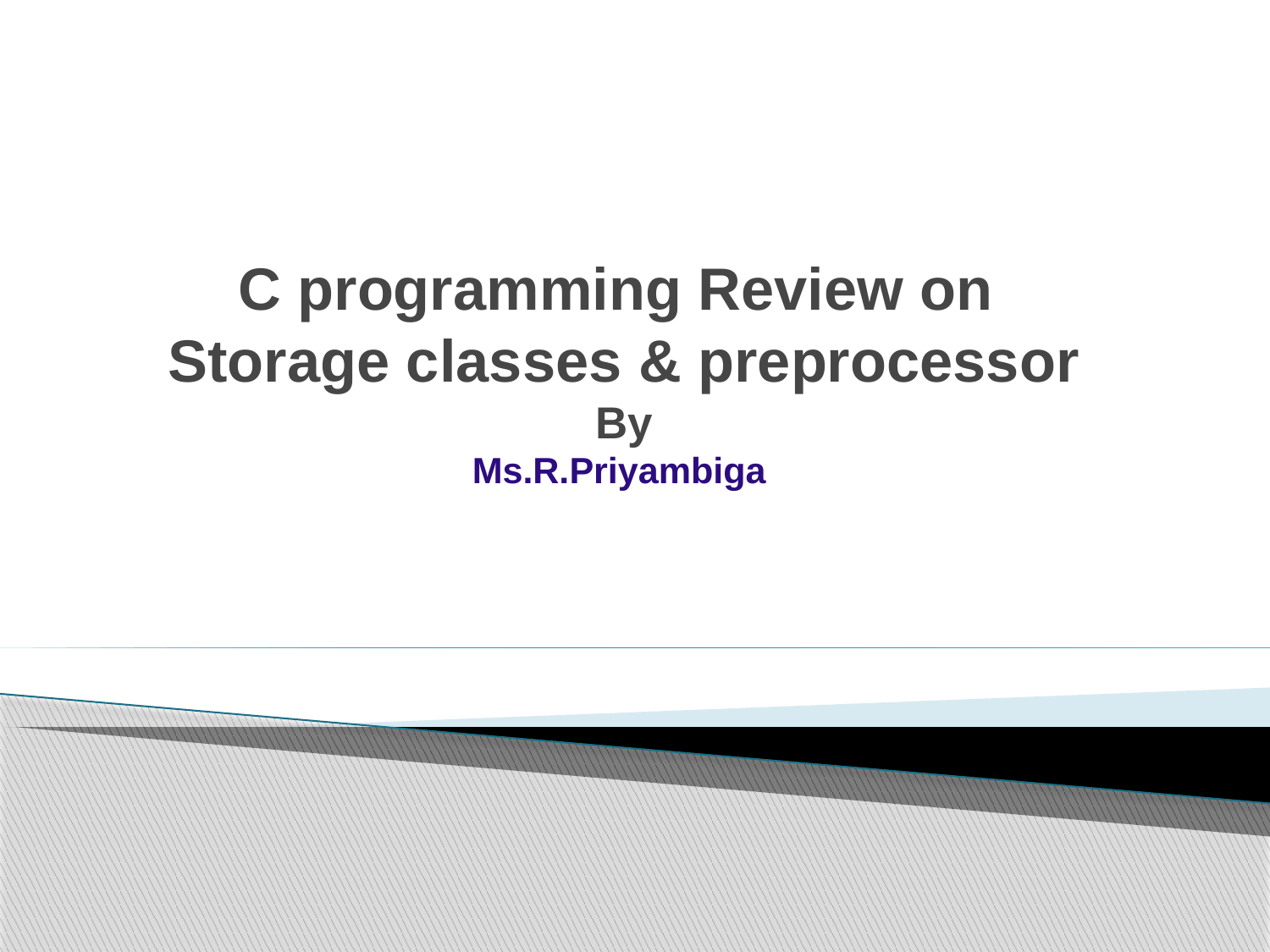

# C programming Review on Storage classes & preprocessor By Ms.R.Priyambiga